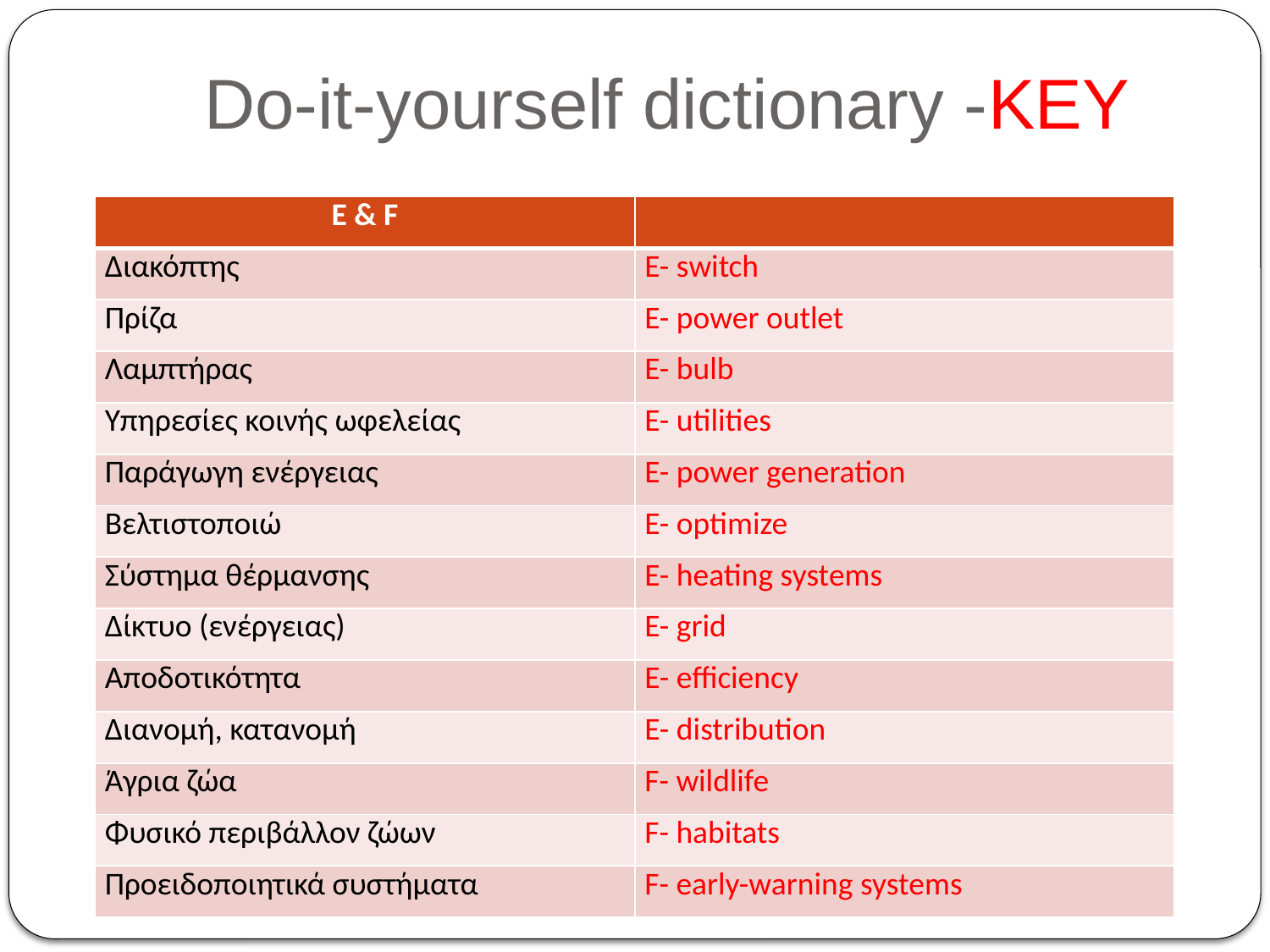

# Do-it-yourself dictionary -KEY
| E & F |  |
| --- | --- |
| Διακόπτης | E- switch |
| Πρίζα | E- power outlet |
| Λαμπτήρας | E- bulb |
| Υπηρεσίες κοινής ωφελείας | E- utilities |
| Παράγωγη ενέργειας | E- power generation |
| Βελτιστοποιώ | E- optimize |
| Σύστημα θέρμανσης | E- heating systems |
| Δίκτυο (ενέργειας) | E- grid |
| Αποδοτικότητα | E- efficiency |
| Διανομή, κατανομή | E- distribution |
| Άγρια ζώα | F- wildlife |
| Φυσικό περιβάλλον ζώων | F- habitats |
| Προειδοποιητικά συστήματα | F- early-warning systems |